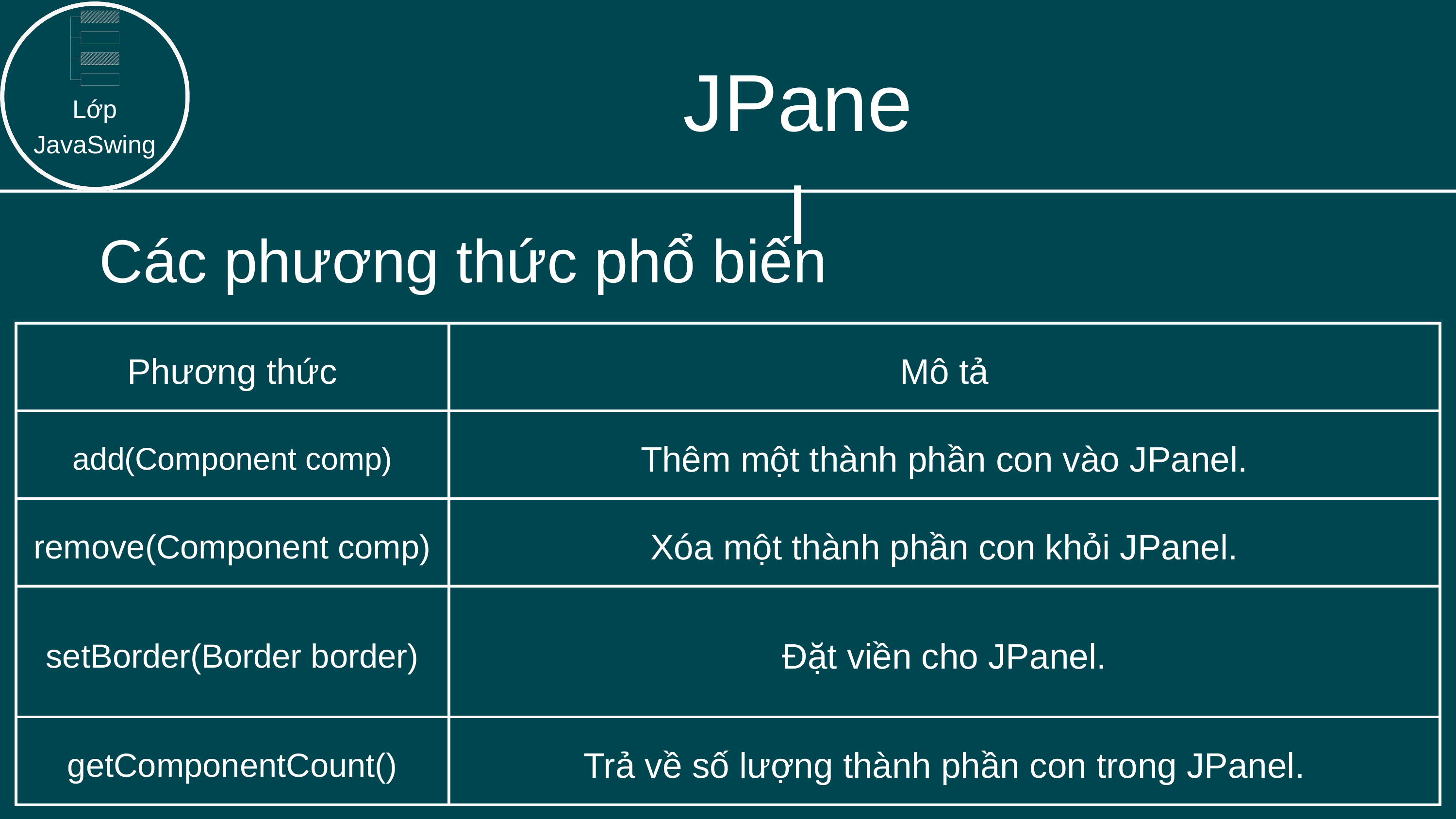

JPanel
Lớp
JavaSwing

Các phương thức phổ biến
| Phương thức | Mô tả |
| --- | --- |
| add(Component comp) | Thêm một thành phần con vào JPanel. |
| remove(Component comp) | Xóa một thành phần con khỏi JPanel. |
| setBorder(Border border) | Đặt viền cho JPanel. |
| getComponentCount() | Trả về số lượng thành phần con trong JPanel. |